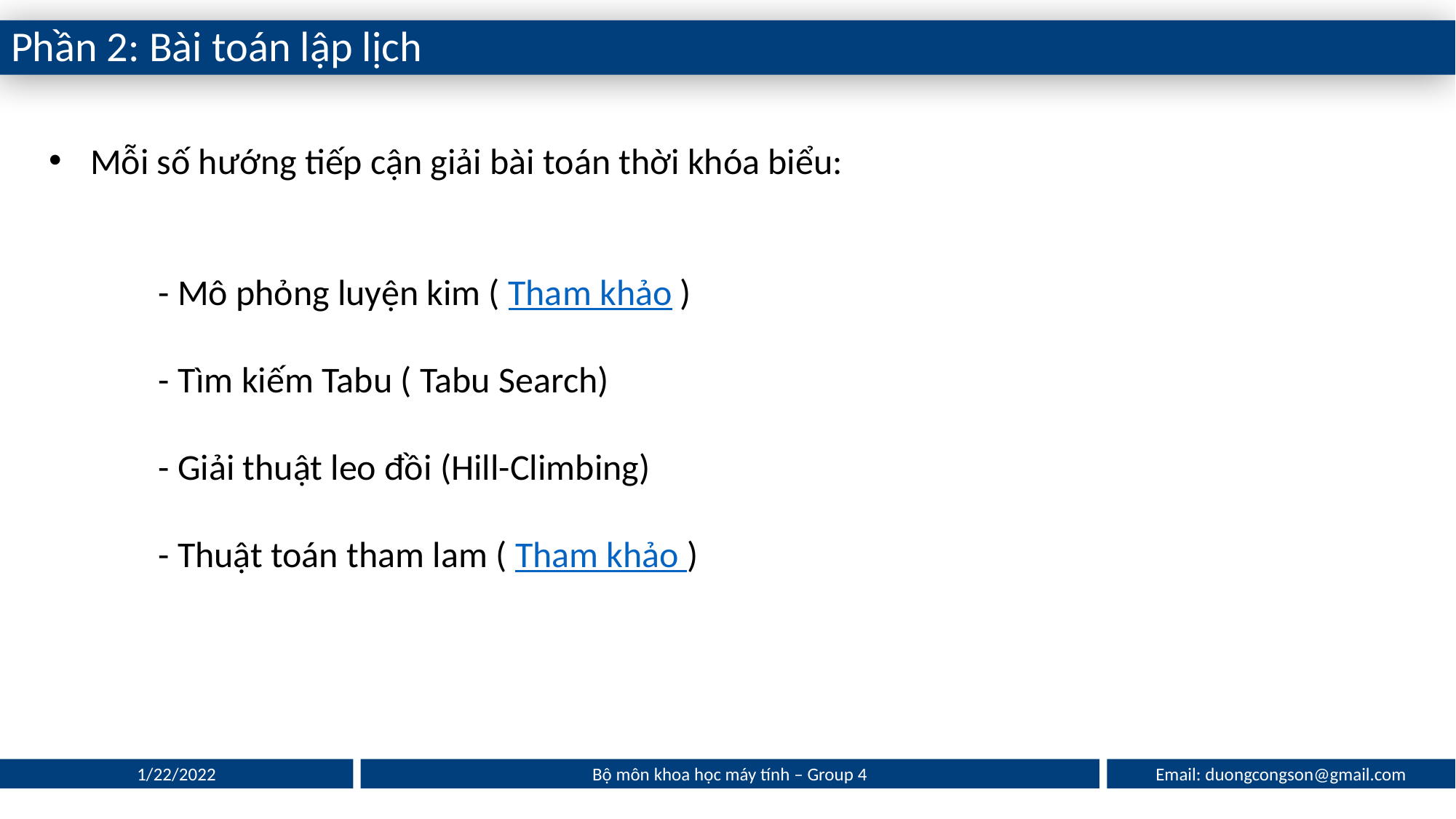

Phần 2: Bài toán lập lịch
Mỗi số hướng tiếp cận giải bài toán thời khóa biểu:

	- Mô phỏng luyện kim ( Tham khảo )

	- Tìm kiếm Tabu ( Tabu Search)

	- Giải thuật leo đồi (Hill-Climbing)

	- Thuật toán tham lam ( Tham khảo )
Email: duongcongson@gmail.com
1/22/2022
Bộ môn khoa học máy tính – Group 4